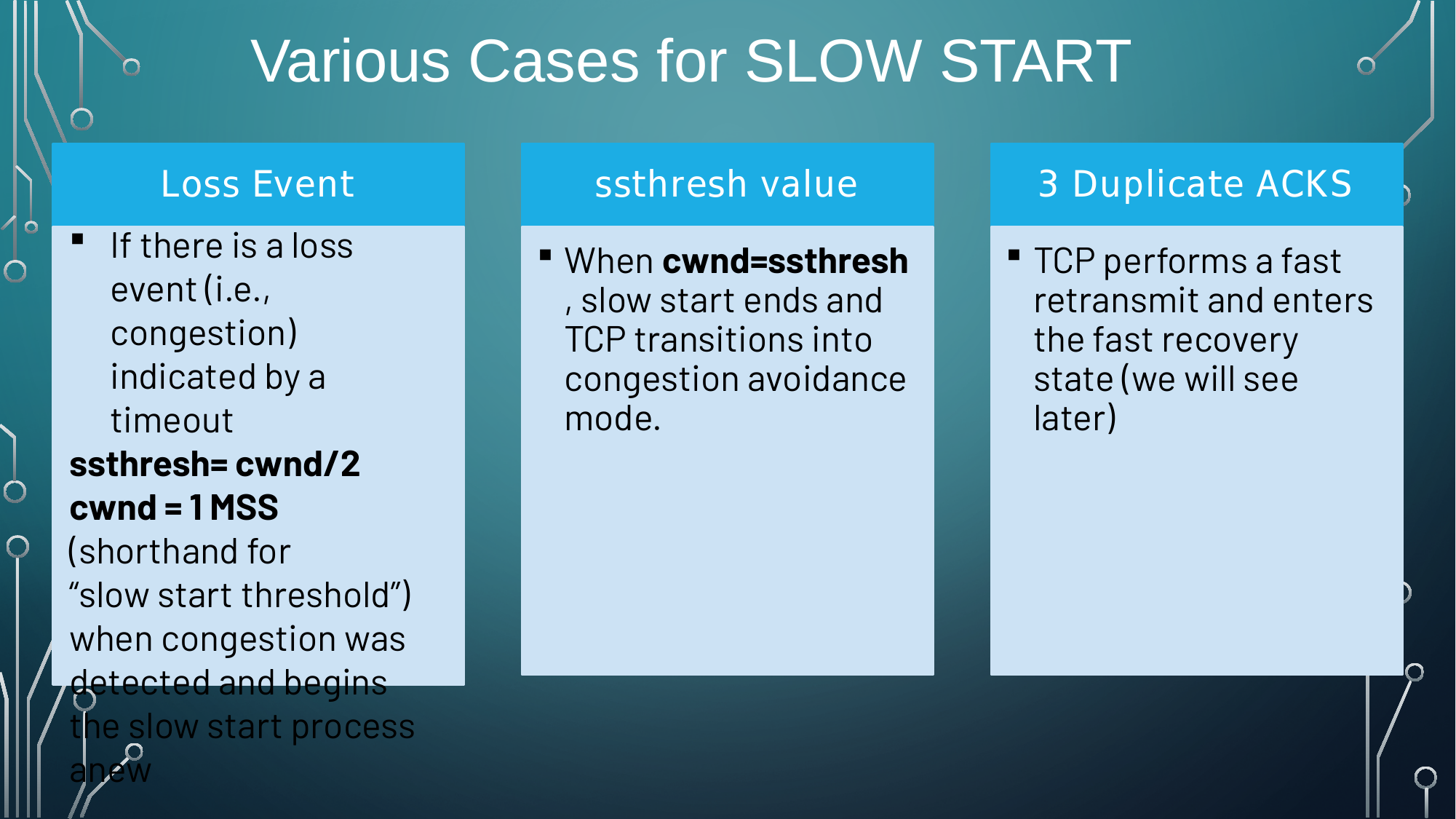

Various Cases for SLOW START

Loss Event

ssthresh value

3 Duplicate ACKS
If there is a loss event (i.e., congestion) indicated by a timeout
ssthresh= cwnd/2
cwnd = 1 MSS
(shorthand for “slow start threshold”) when congestion was detected and begins the slow start process anew

When cwnd=ssthresh , slow start ends and TCP transitions into congestion avoidance mode.

TCP performs a fast retransmit and enters the fast recovery state (we will see later)